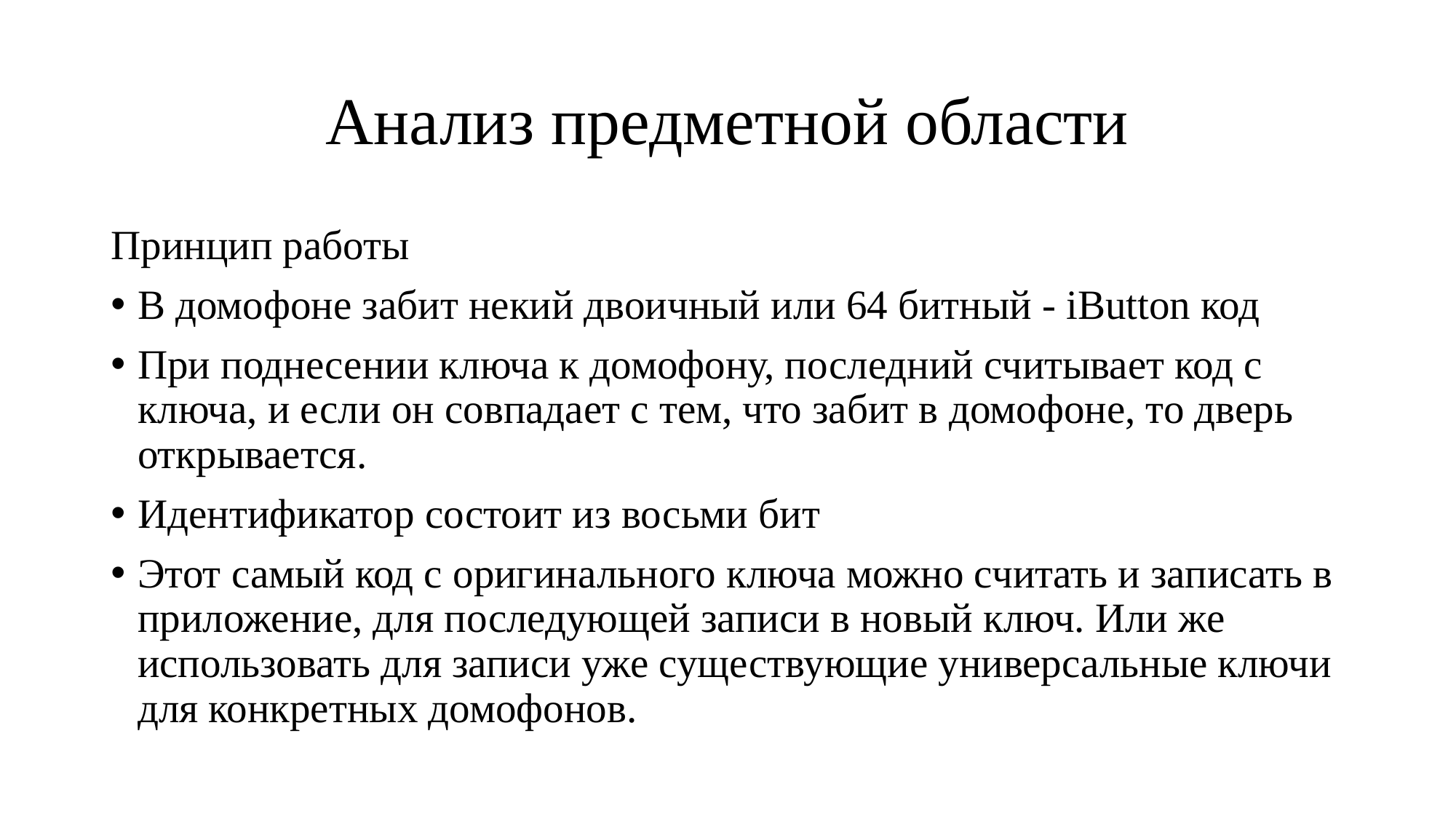

# Анализ предметной области
Принцип работы
В домофоне забит некий двоичный или 64 битный - iButton код
При поднесении ключа к домофону, последний считывает код с ключа, и если он совпадает с тем, что забит в домофоне, то дверь открывается.
Идентификатор состоит из восьми бит
Этот самый код с оригинального ключа можно считать и записать в приложение, для последующей записи в новый ключ. Или же использовать для записи уже существующие универсальные ключи для конкретных домофонов.